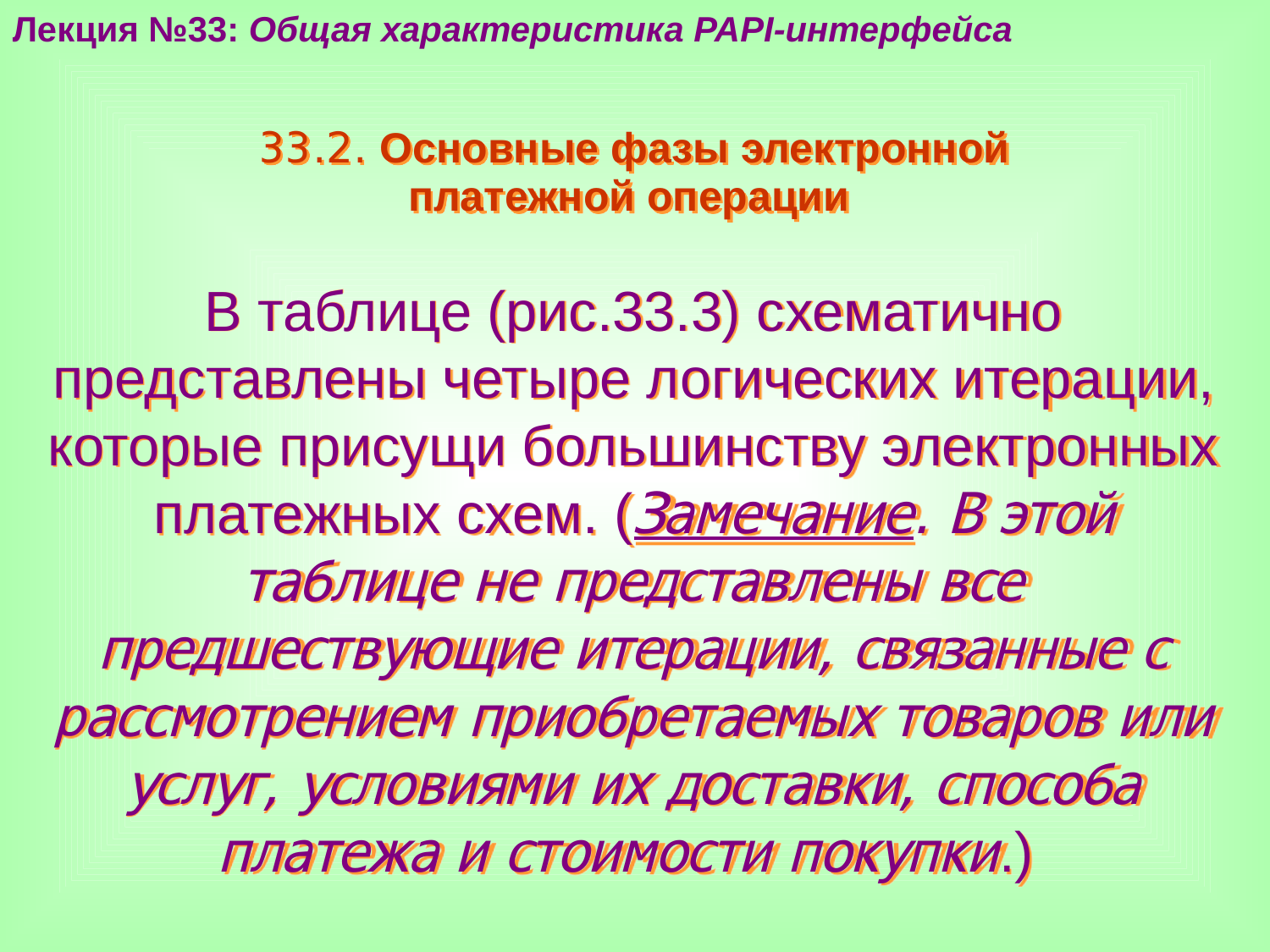

Лекция №33: Общая характеристика PAPI-интерфейса
33.2. Основные фазы электронной
платежной операции
В таблице (рис.33.3) схематично представлены четыре логических итерации, которые присущи большинству электронных платежных схем. (Замечание. В этой таблице не представлены все предшествующие итерации, связанные с рассмотрением приобретаемых товаров или услуг, условиями их доставки, способа платежа и стоимости покупки.)